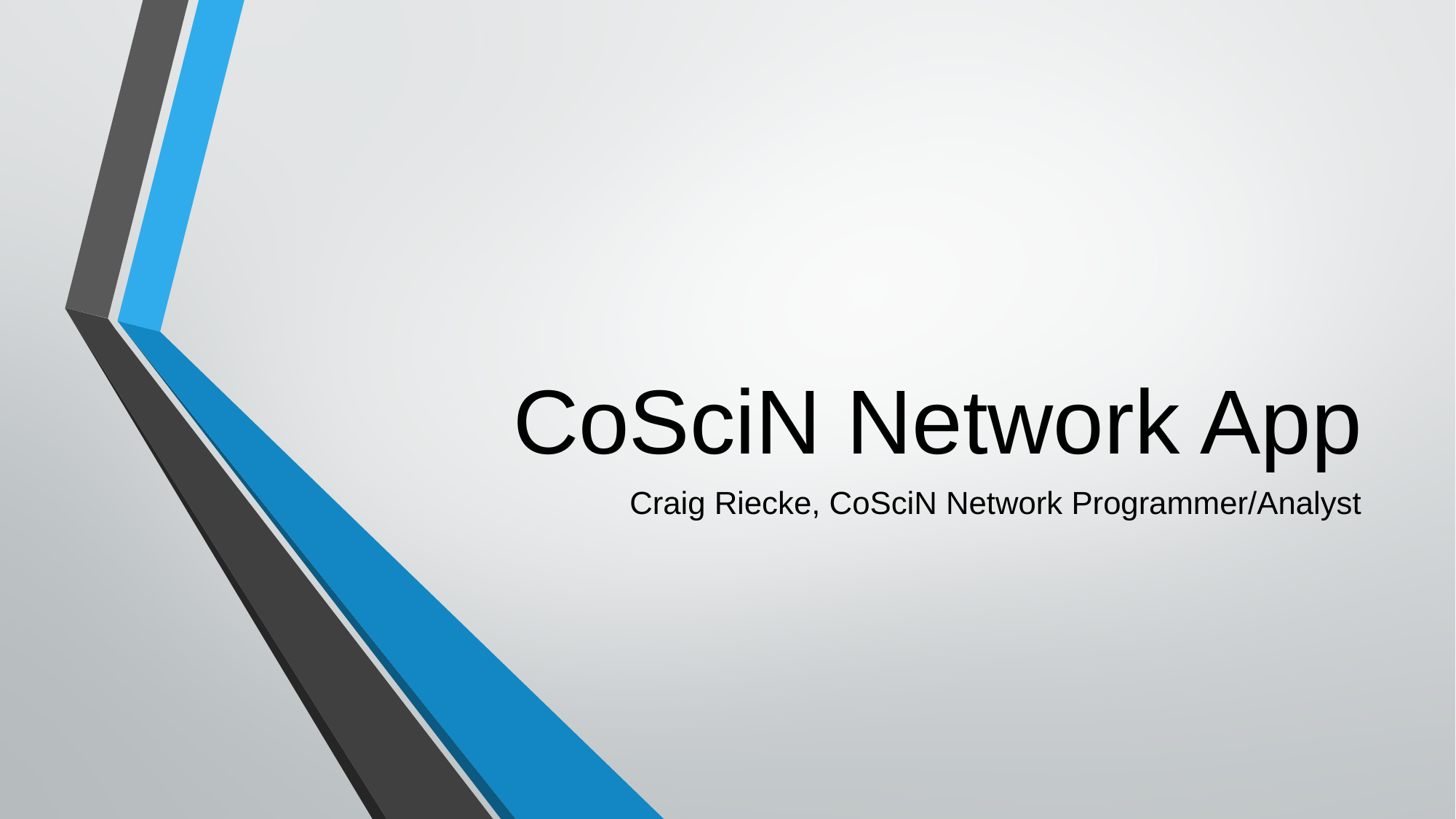

# CoSciN Network App
Craig Riecke, CoSciN Network Programmer/Analyst